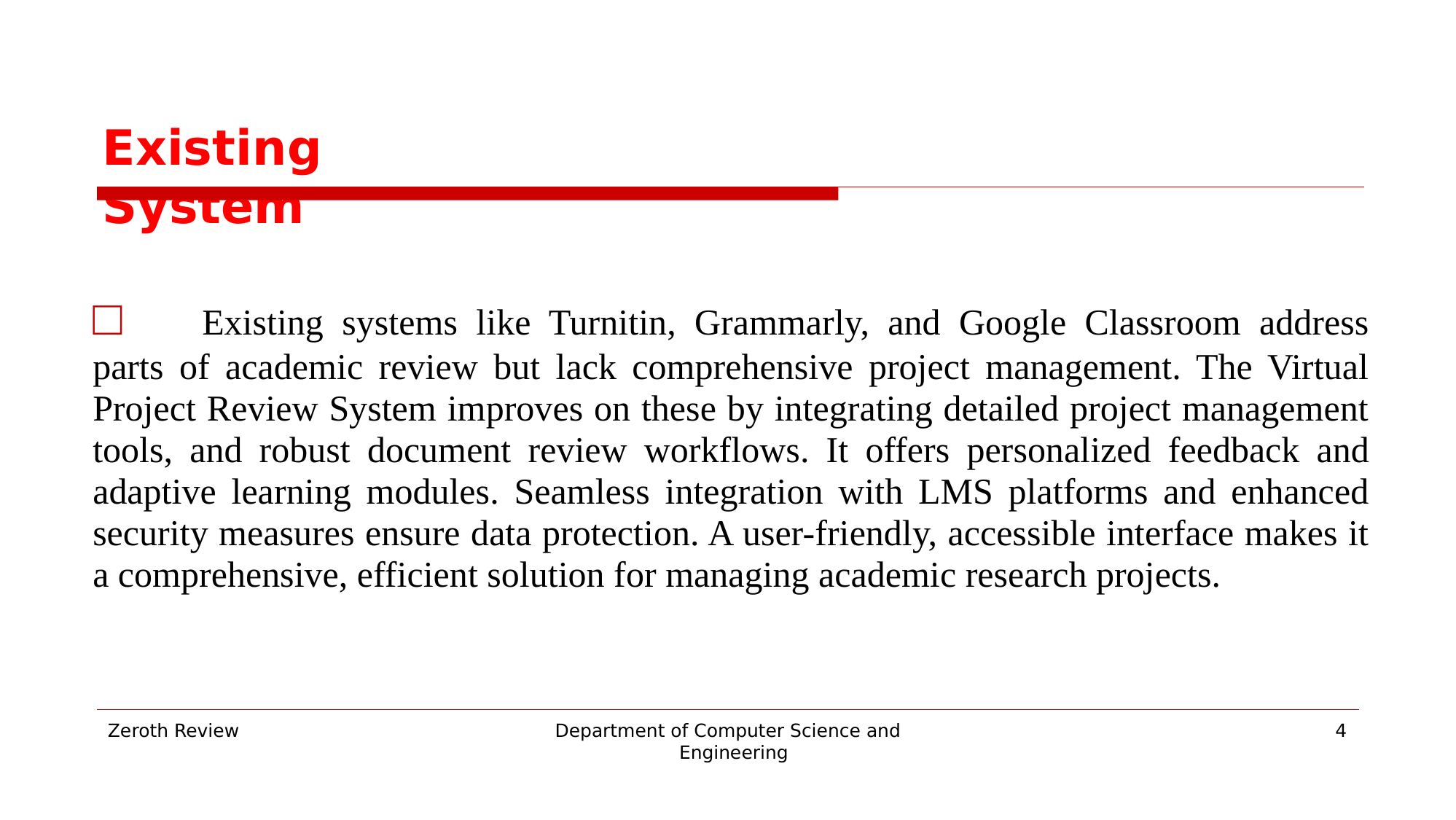

# Existing System

□	Existing systems like Turnitin, Grammarly, and Google Classroom address parts of academic review but lack comprehensive project management. The Virtual Project Review System improves on these by integrating detailed project management tools, and robust document review workflows. It offers personalized feedback and adaptive learning modules. Seamless integration with LMS platforms and enhanced security measures ensure data protection. A user-friendly, accessible interface makes it a comprehensive, efficient solution for managing academic research projects.

Zeroth Review
Department of Computer Science and  Engineering
4